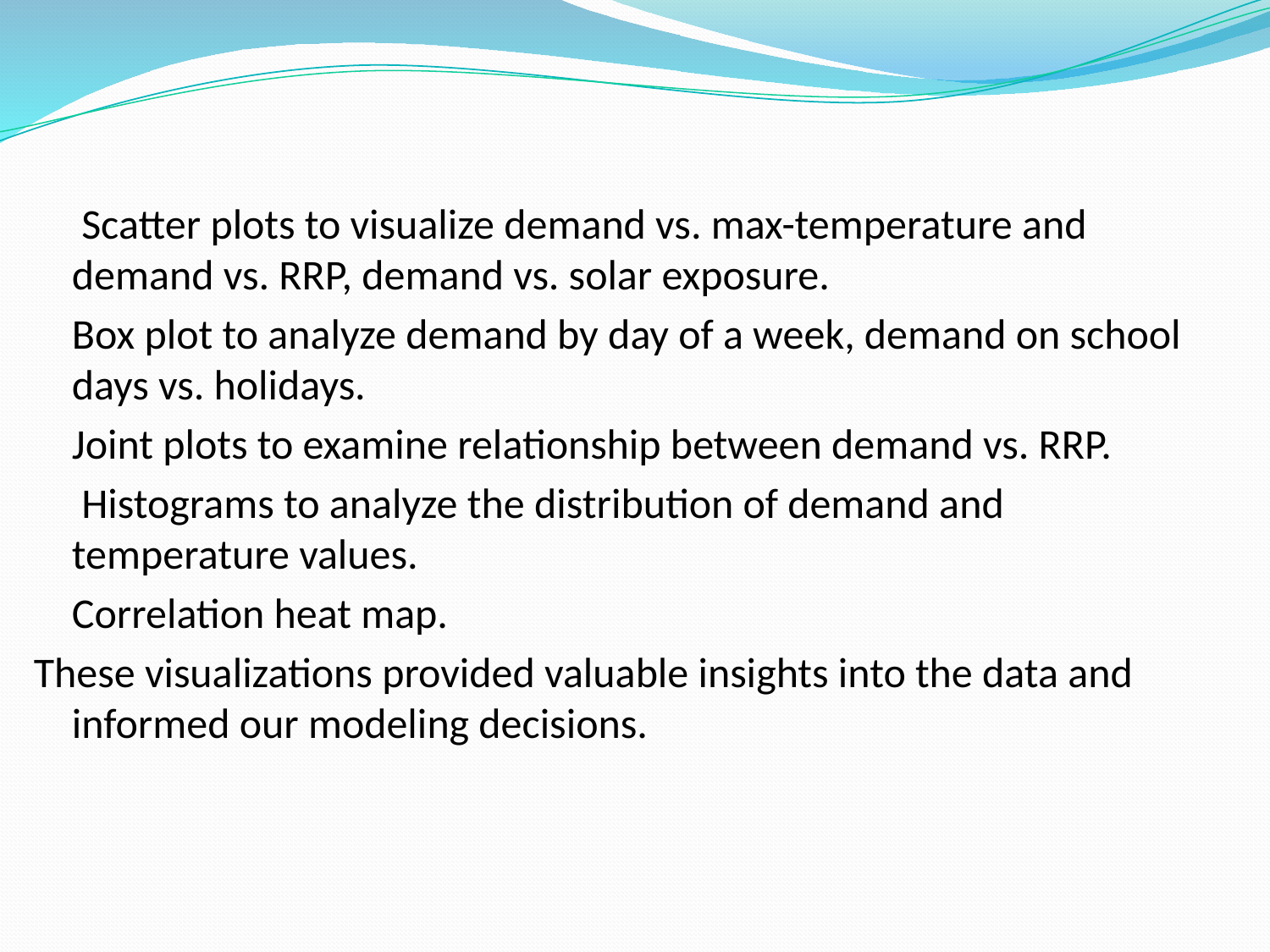

Scatter plots to visualize demand vs. max-temperature and demand vs. RRP, demand vs. solar exposure.
Box plot to analyze demand by day of a week, demand on school days vs. holidays.
Joint plots to examine relationship between demand vs. RRP.
 Histograms to analyze the distribution of demand and temperature values.
Correlation heat map.
These visualizations provided valuable insights into the data and informed our modeling decisions.